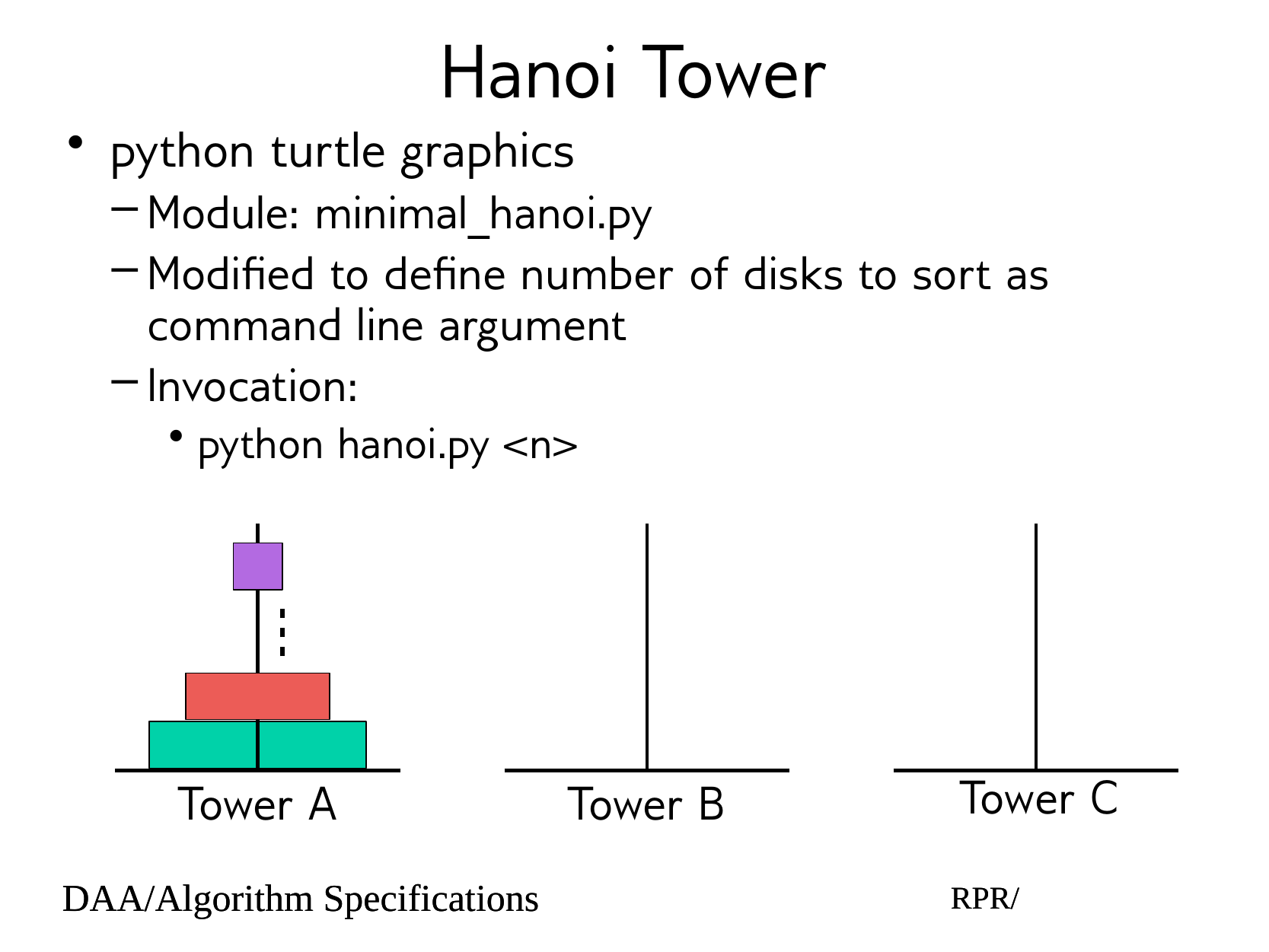

# Hanoi Tower
python turtle graphics
Module: minimal_hanoi.py
Modified to define number of disks to sort as command line argument
Invocation:
python hanoi.py <n>

Tower C
Tower A
Tower B
DAA/Algorithm Specifications
RPR/
17